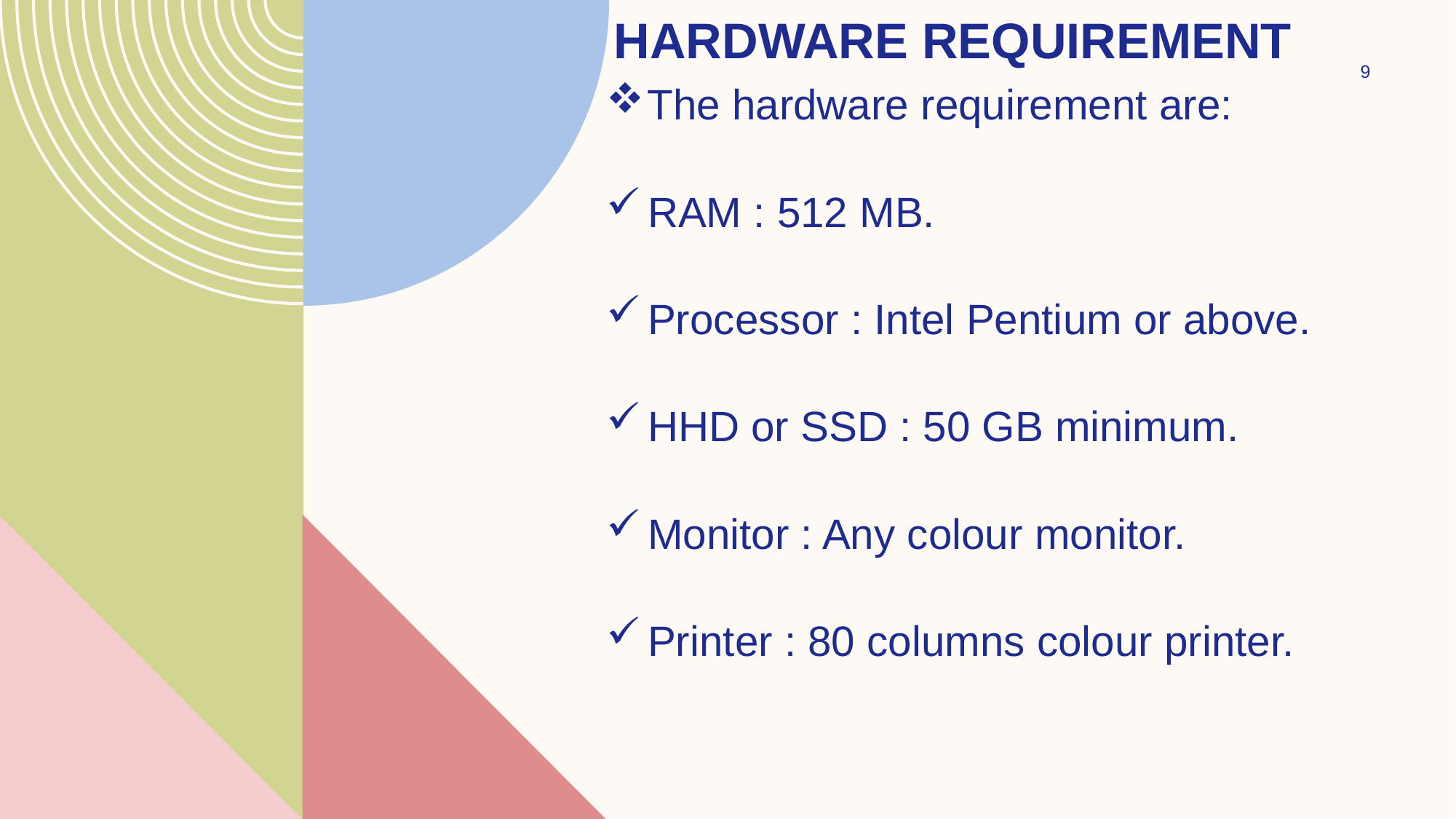

# hardware requirement
9
The hardware requirement are:
RAM : 512 MB.
Processor : Intel Pentium or above.
HHD or SSD : 50 GB minimum.
Monitor : Any colour monitor.
Printer : 80 columns colour printer.